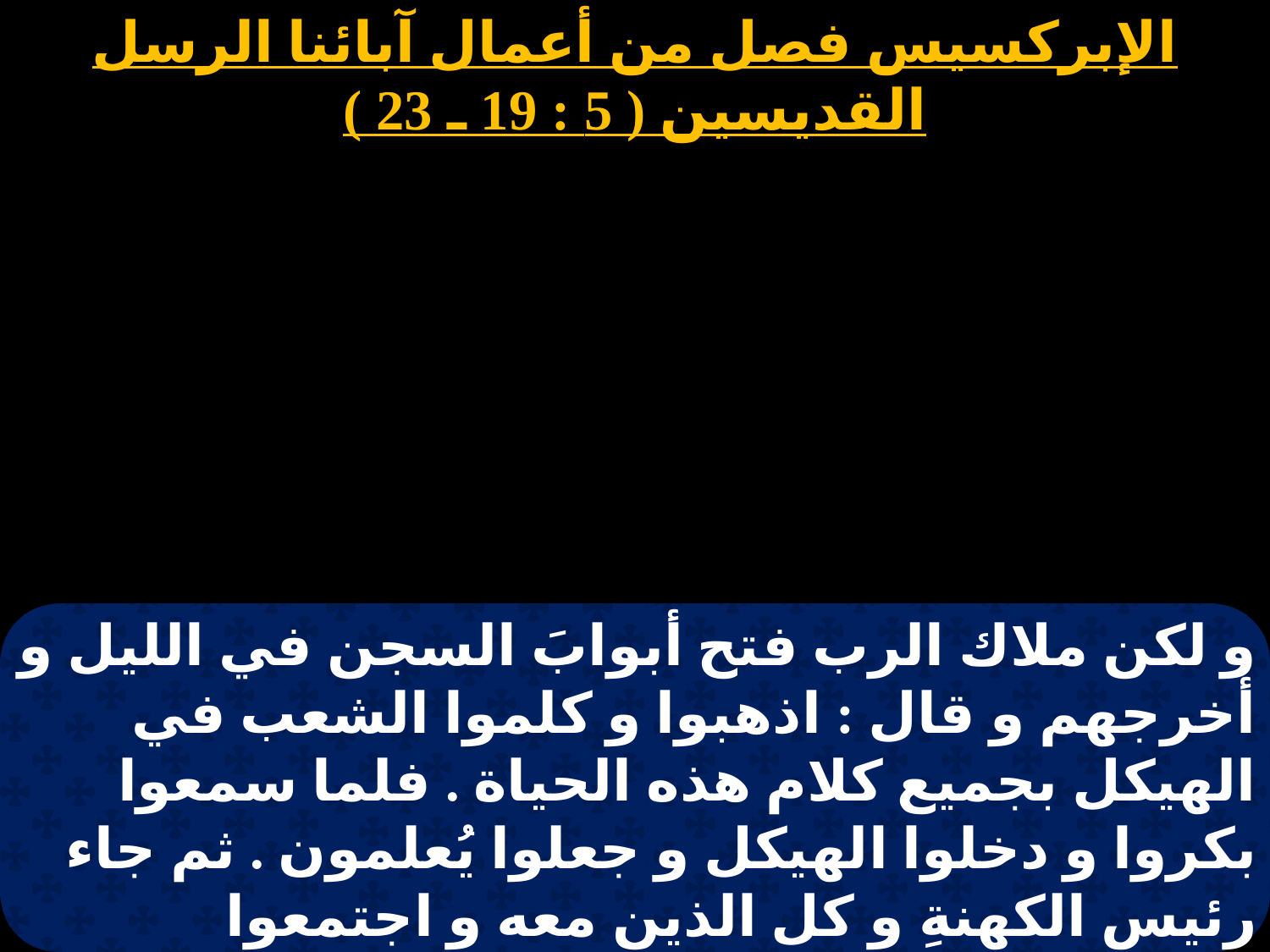

الإبركسيس فصل من أعمال آبائنا الرسل القديسين ( 5 : 19 ـ 23 )
و لكن ملاك الرب فتح أبوابَ السجن في الليل و أخرجهم و قال : اذهبوا و كلموا الشعب في الهيكل بجميع كلام هذه الحياة . فلما سمعوا بكروا و دخلوا الهيكل و جعلوا يُعلمون . ثم جاء رئيس الكهنةِ و كل الذين معه و اجتمعوا